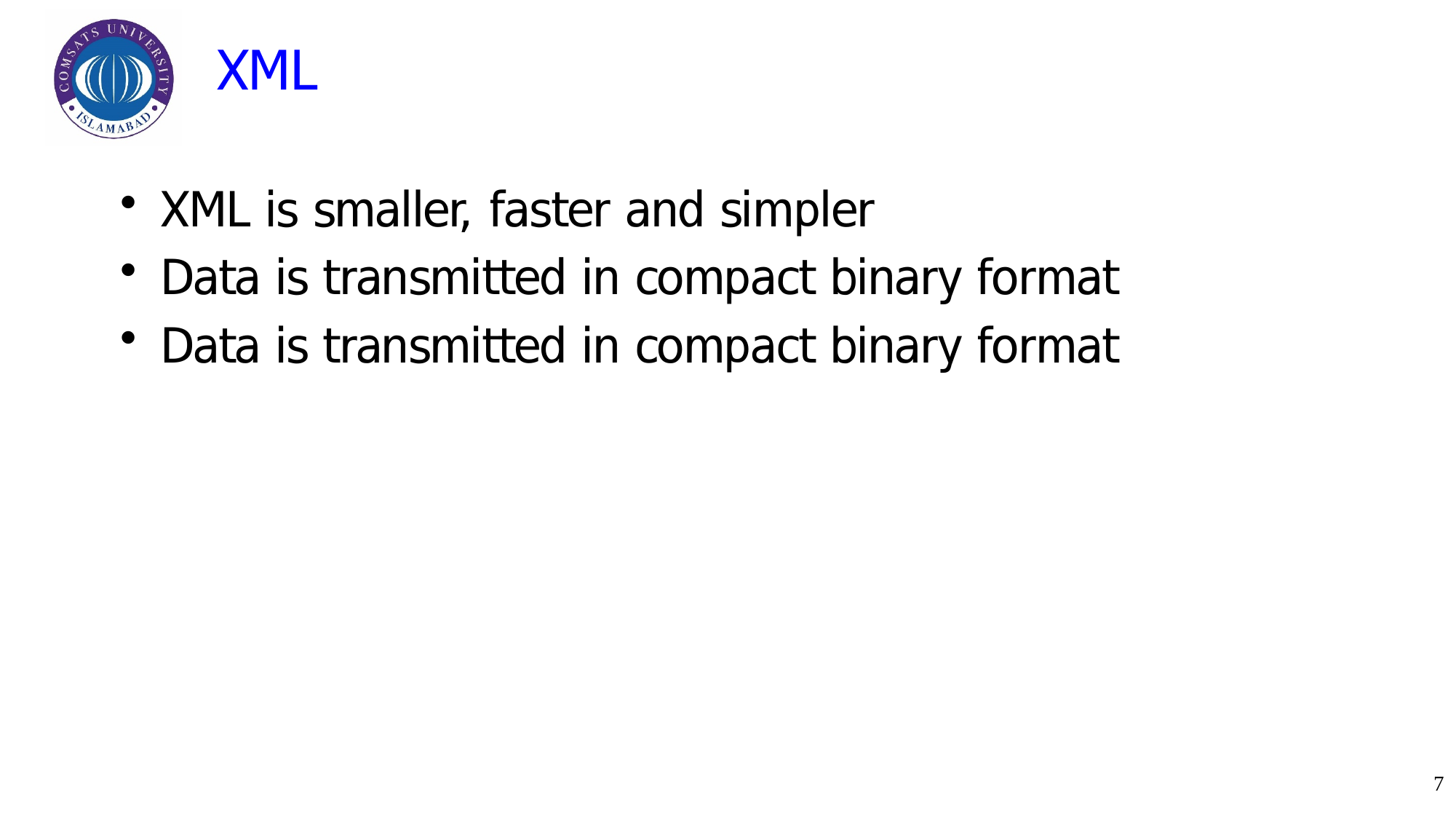

# XML
XML is smaller, faster and simpler
Data is transmitted in compact binary format
Data is transmitted in compact binary format
7